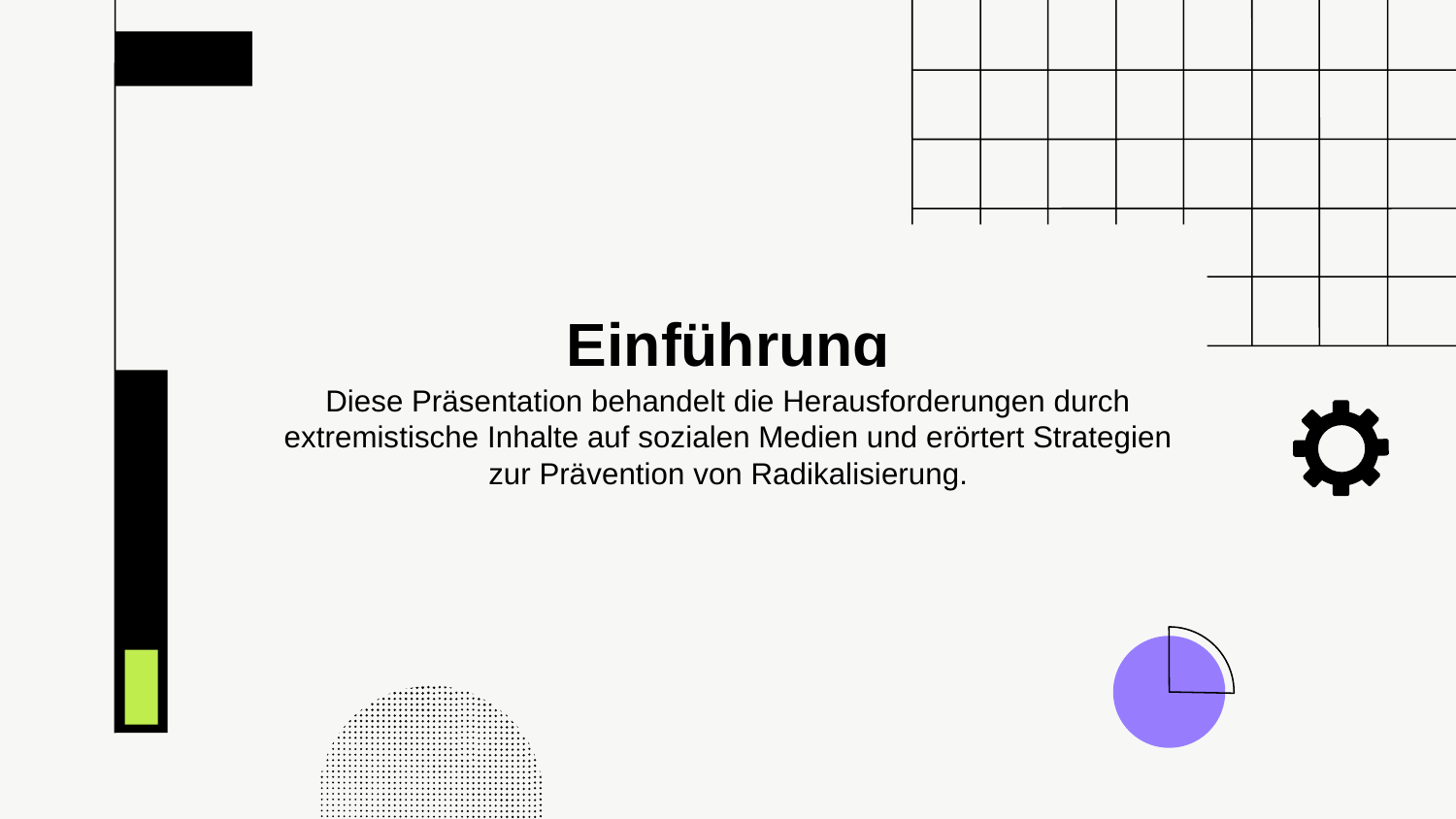

# Einführung
Diese Präsentation behandelt die Herausforderungen durch extremistische Inhalte auf sozialen Medien und erörtert Strategien zur Prävention von Radikalisierung.